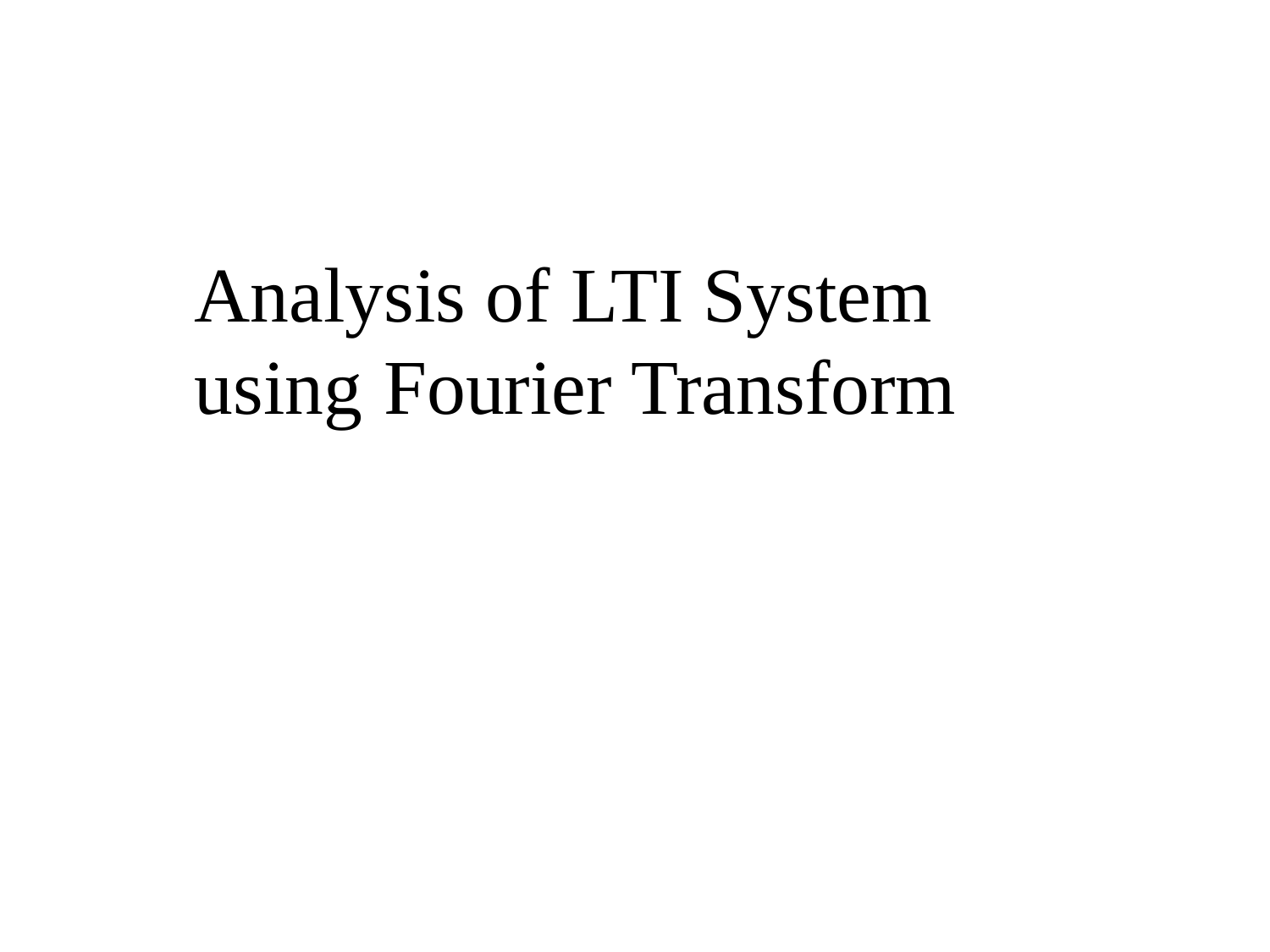

# Analysis of	LTI System  using	Fourier Transform